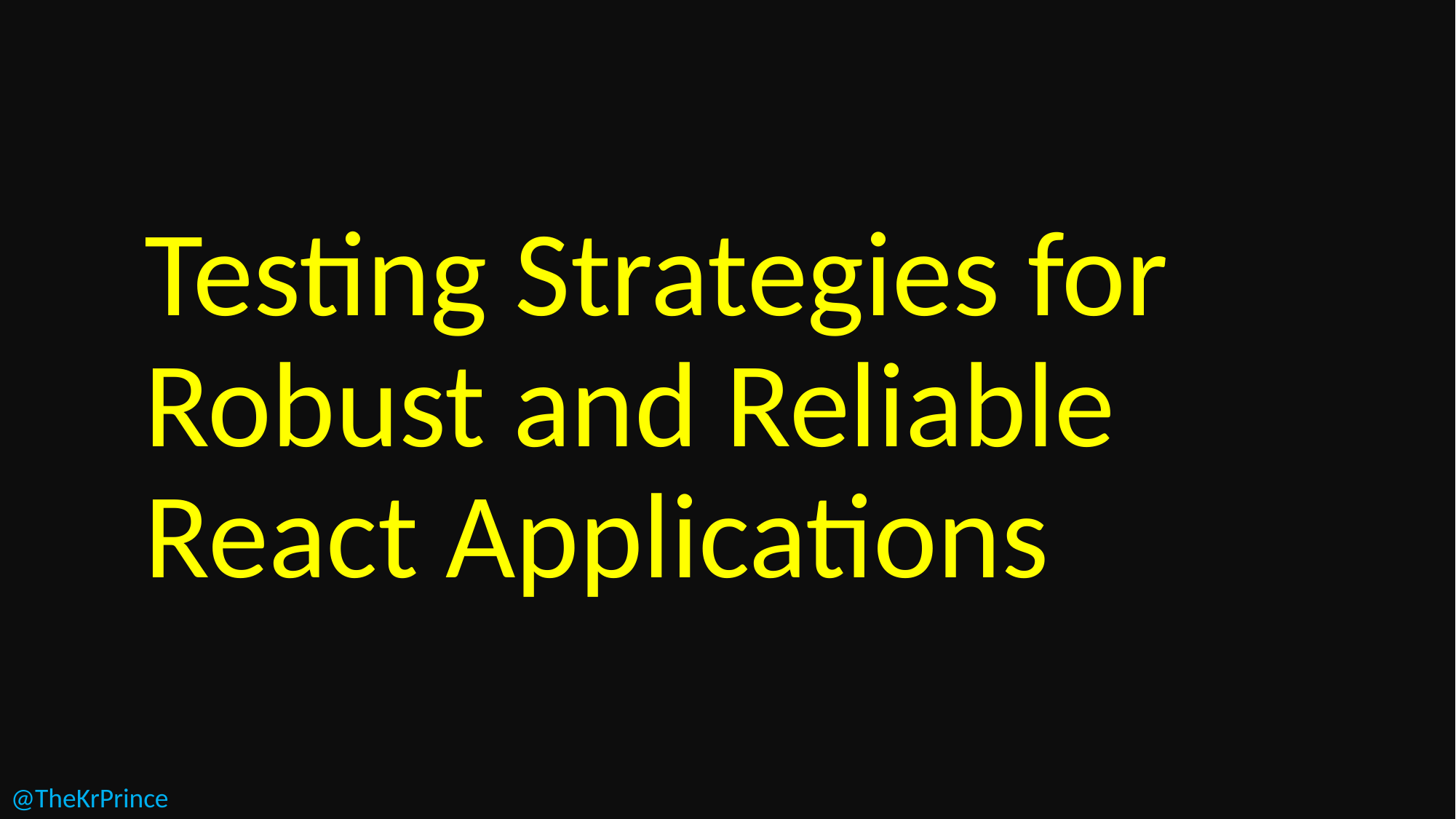

# Testing Strategies for Robust and Reliable React Applications
@TheKrPrince